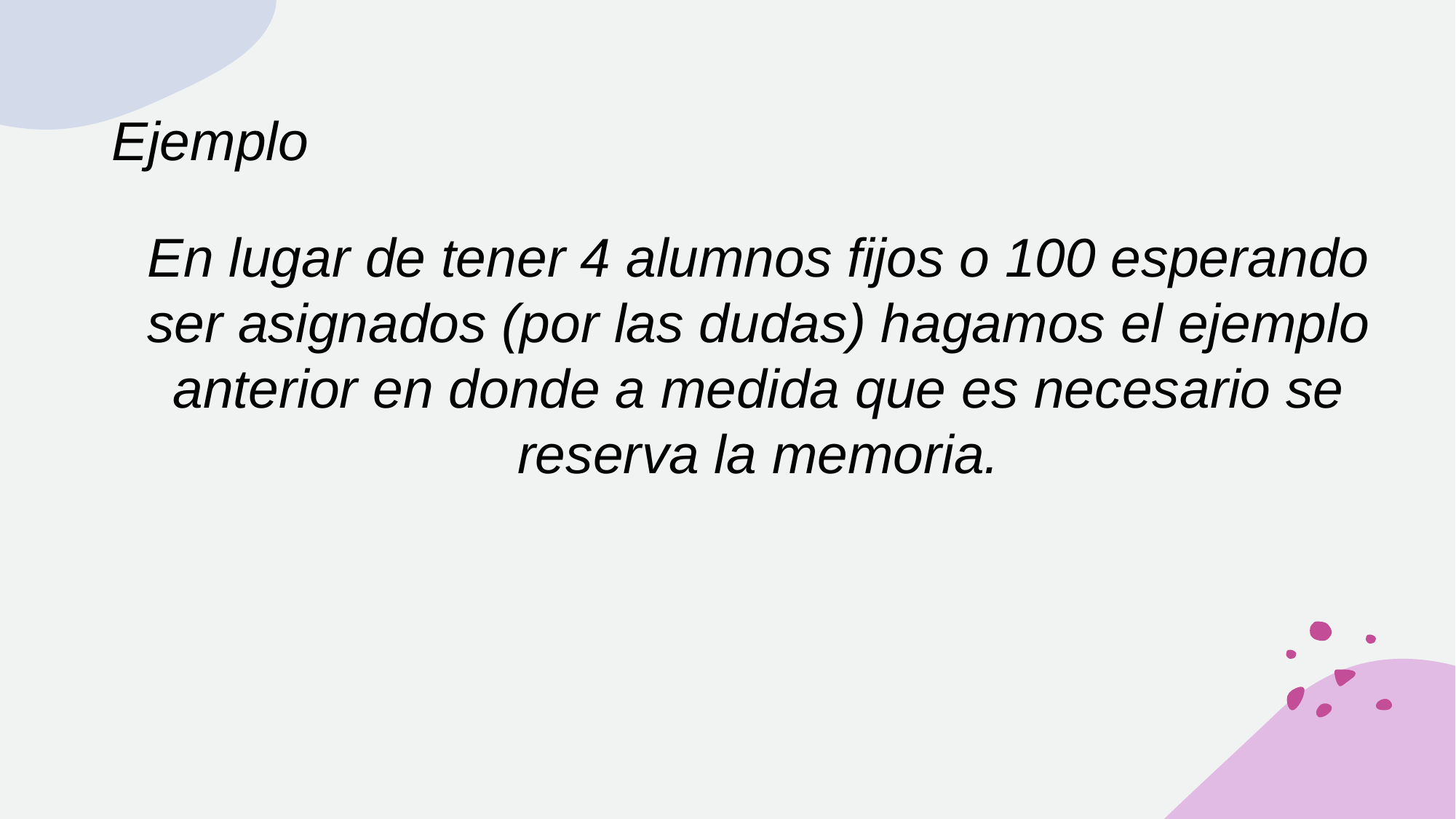

# Ejemplo
En lugar de tener 4 alumnos fijos o 100 esperando ser asignados (por las dudas) hagamos el ejemplo anterior en donde a medida que es necesario se reserva la memoria.